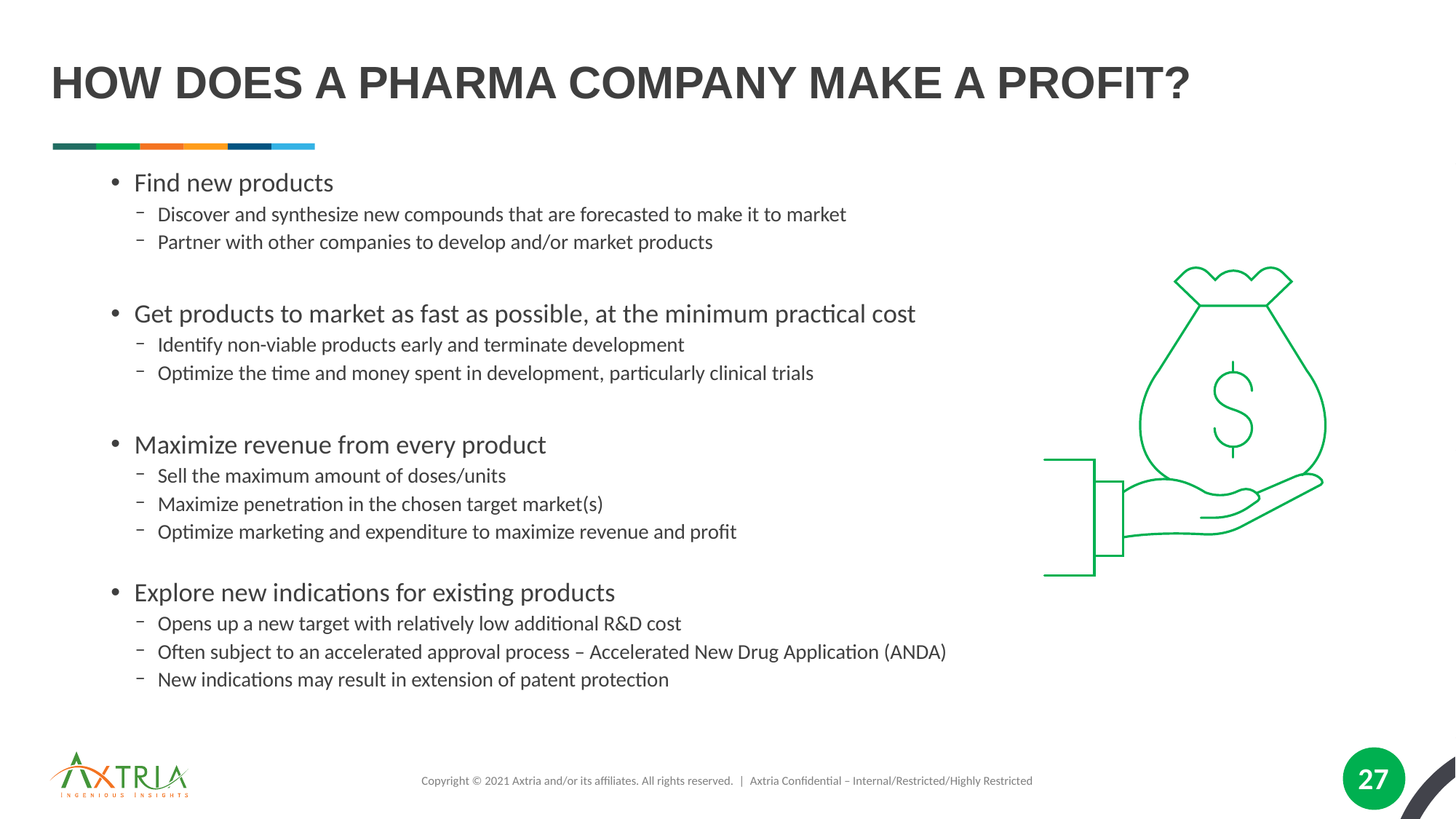

# How Does A Pharma Company Make A Profit?

Find new products
Discover and synthesize new compounds that are forecasted to make it to market
Partner with other companies to develop and/or market products

Get products to market as fast as possible, at the minimum practical cost
Identify non-viable products early and terminate development
Optimize the time and money spent in development, particularly clinical trials

Maximize revenue from every product
Sell the maximum amount of doses/units
Maximize penetration in the chosen target market(s)
Optimize marketing and expenditure to maximize revenue and profit
Explore new indications for existing products
Opens up a new target with relatively low additional R&D cost
Often subject to an accelerated approval process – Accelerated New Drug Application (ANDA)
New indications may result in extension of patent protection